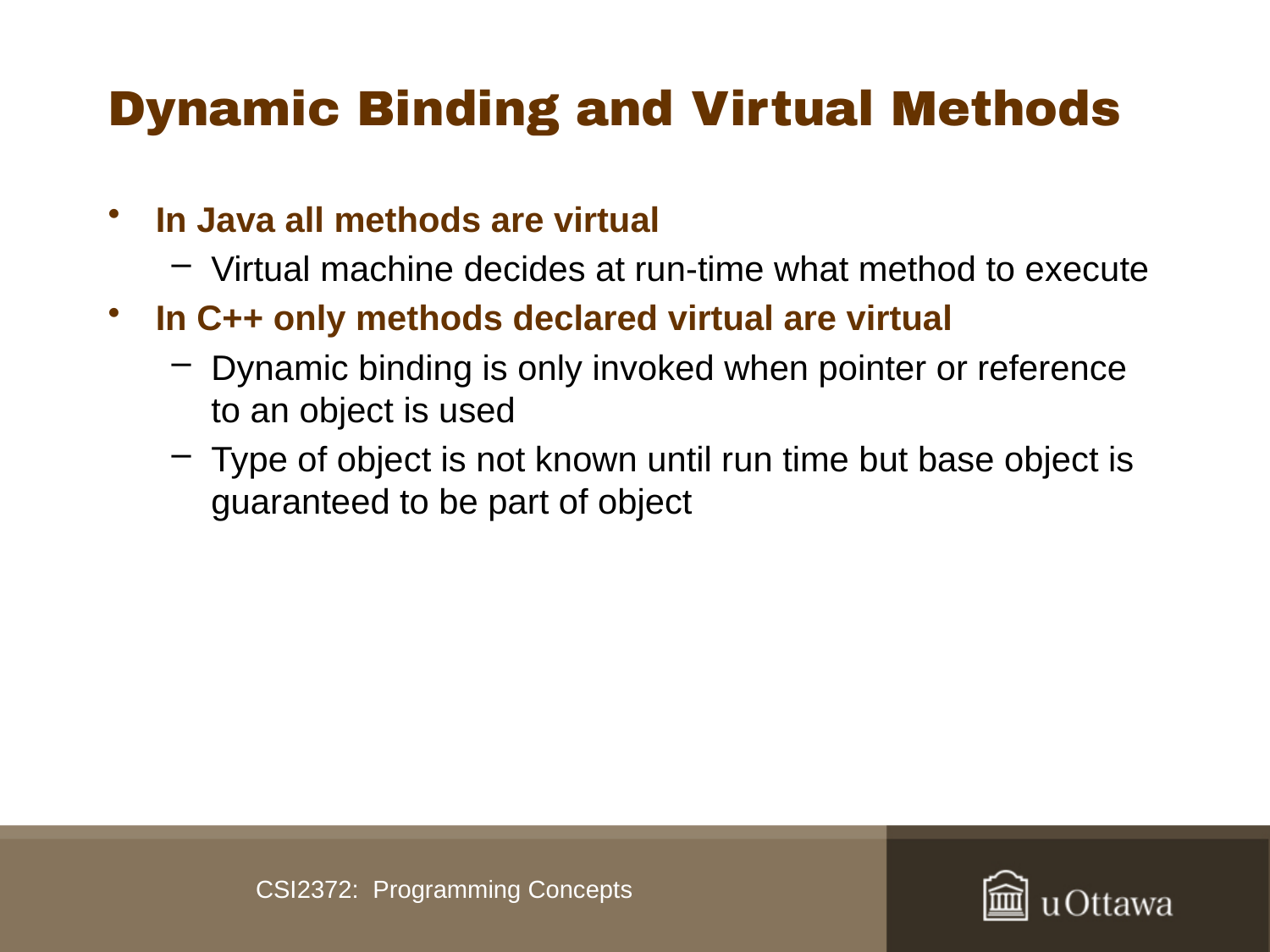

# Dynamic Binding and Virtual Methods
In Java all methods are virtual
Virtual machine decides at run-time what method to execute
In C++ only methods declared virtual are virtual
Dynamic binding is only invoked when pointer or reference to an object is used
Type of object is not known until run time but base object is guaranteed to be part of object

CSI2372:  Programming Concepts